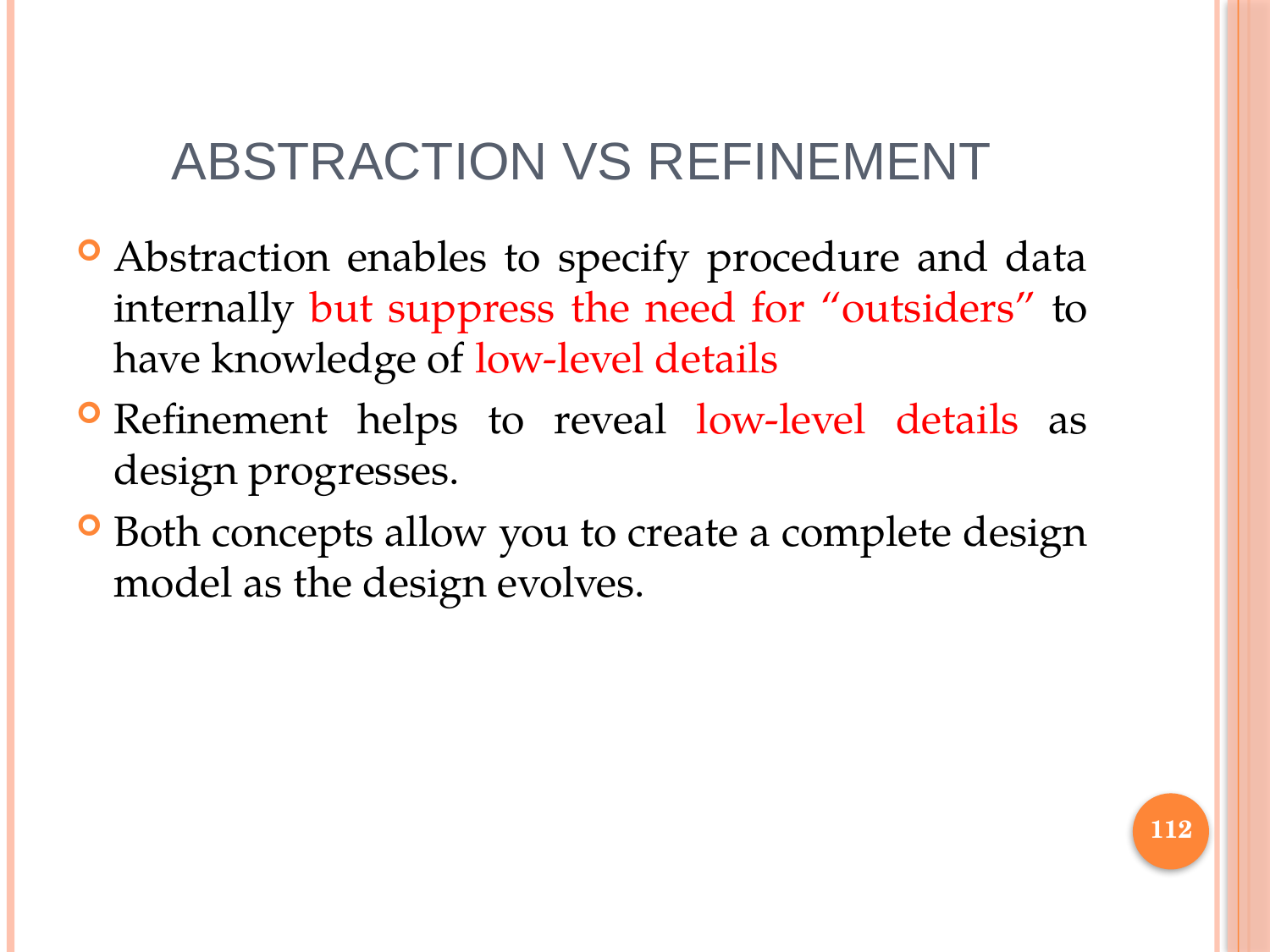

# Abstraction Vs refinement
Abstraction enables to specify procedure and data internally but suppress the need for “outsiders” to have knowledge of low-level details
Refinement helps to reveal low-level details as design progresses.
Both concepts allow you to create a complete design model as the design evolves.
112